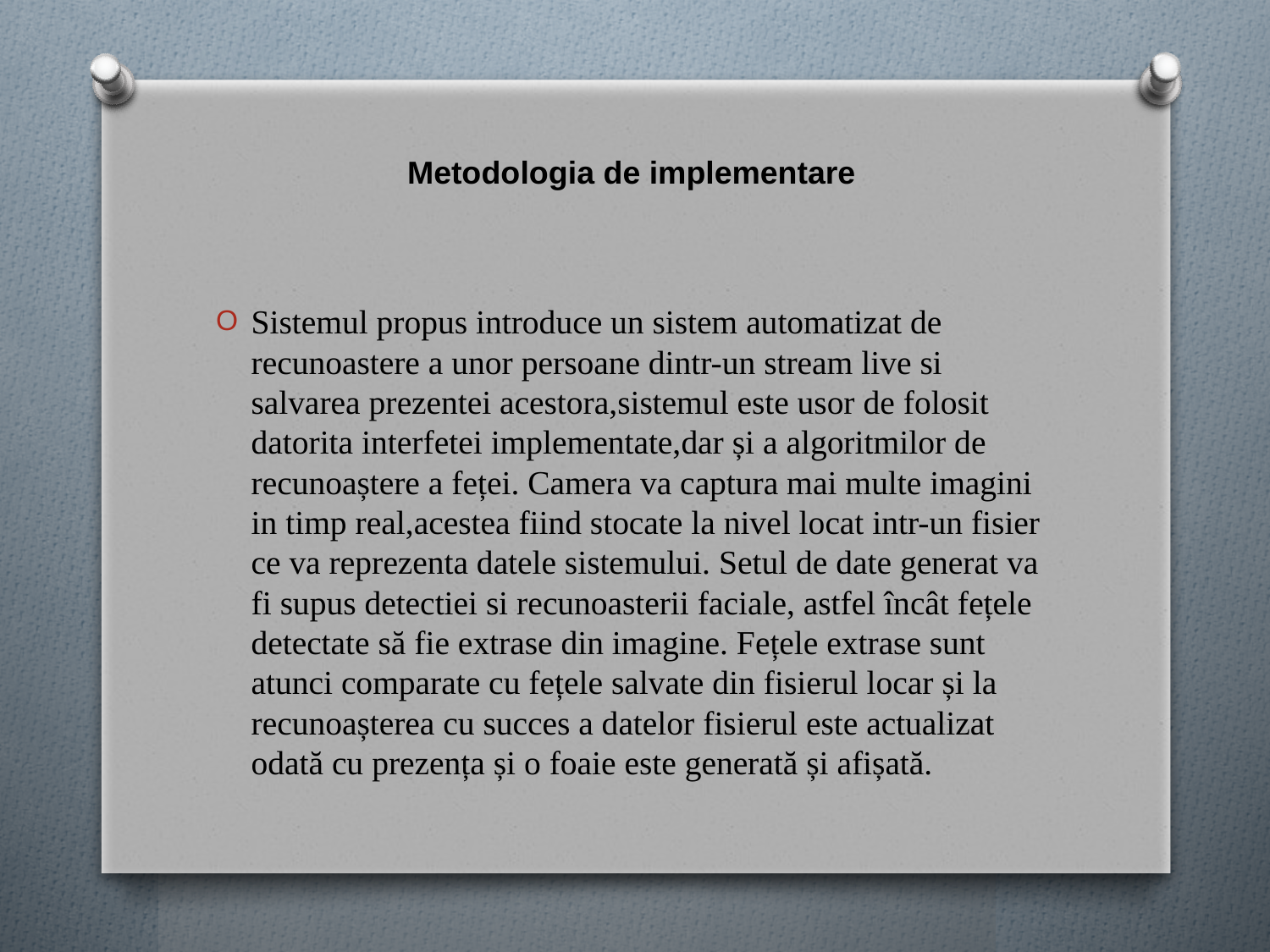

# Metodologia de implementare
Sistemul propus introduce un sistem automatizat de recunoastere a unor persoane dintr-un stream live si salvarea prezentei acestora,sistemul este usor de folosit datorita interfetei implementate,dar și a algoritmilor de recunoaștere a feței. Camera va captura mai multe imagini in timp real,acestea fiind stocate la nivel locat intr-un fisier ce va reprezenta datele sistemului. Setul de date generat va fi supus detectiei si recunoasterii faciale, astfel încât fețele detectate să fie extrase din imagine. Fețele extrase sunt atunci comparate cu fețele salvate din fisierul locar și la recunoașterea cu succes a datelor fisierul este actualizat odată cu prezența și o foaie este generată și afișată.